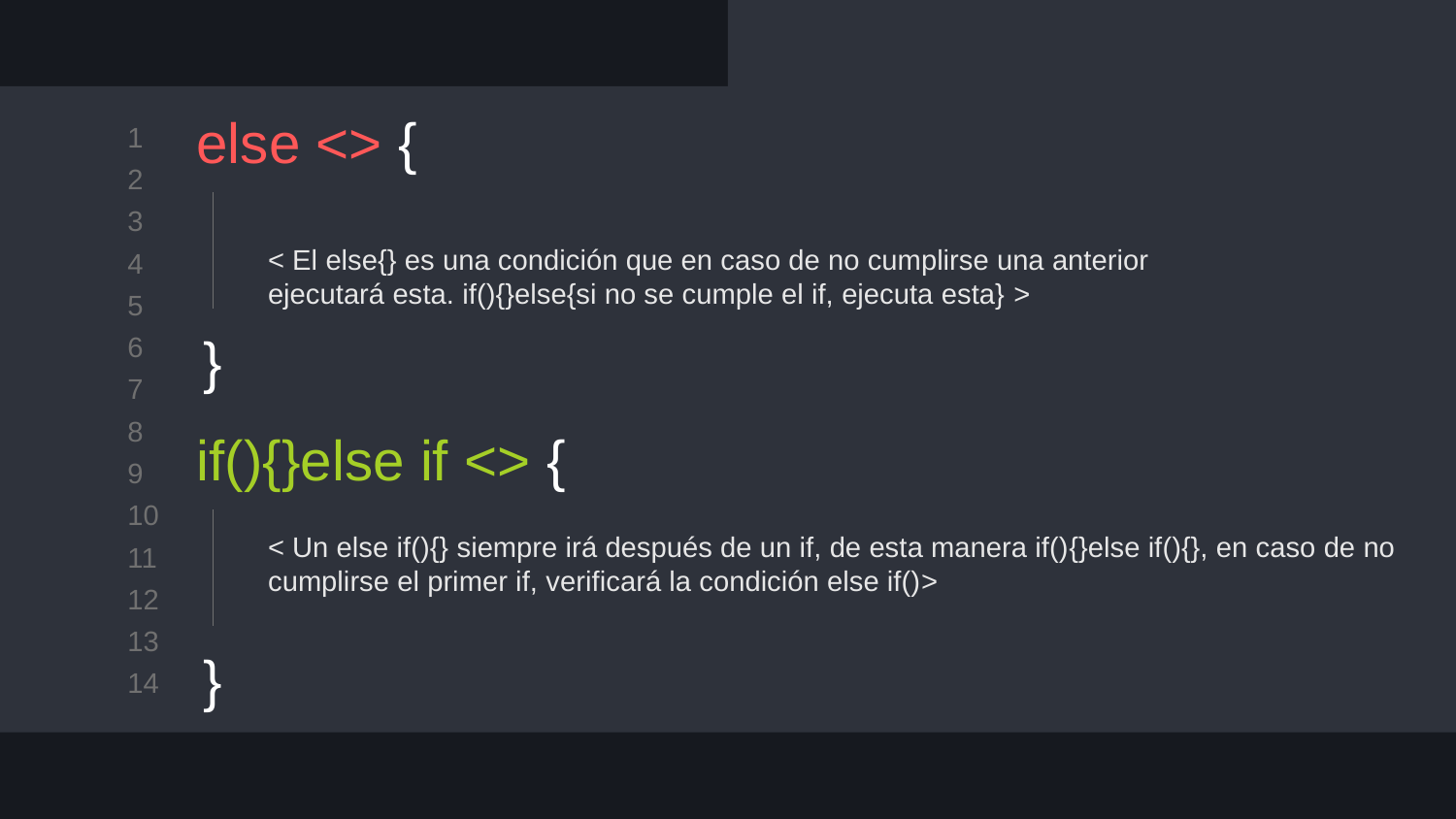

# else <> {
< El else{} es una condición que en caso de no cumplirse una anterior ejecutará esta. if(){}else{si no se cumple el if, ejecuta esta} >
}
if(){}else if <> {
< Un else if(){} siempre irá después de un if, de esta manera if(){}else if(){}, en caso de no cumplirse el primer if, verificará la condición else if()>
}